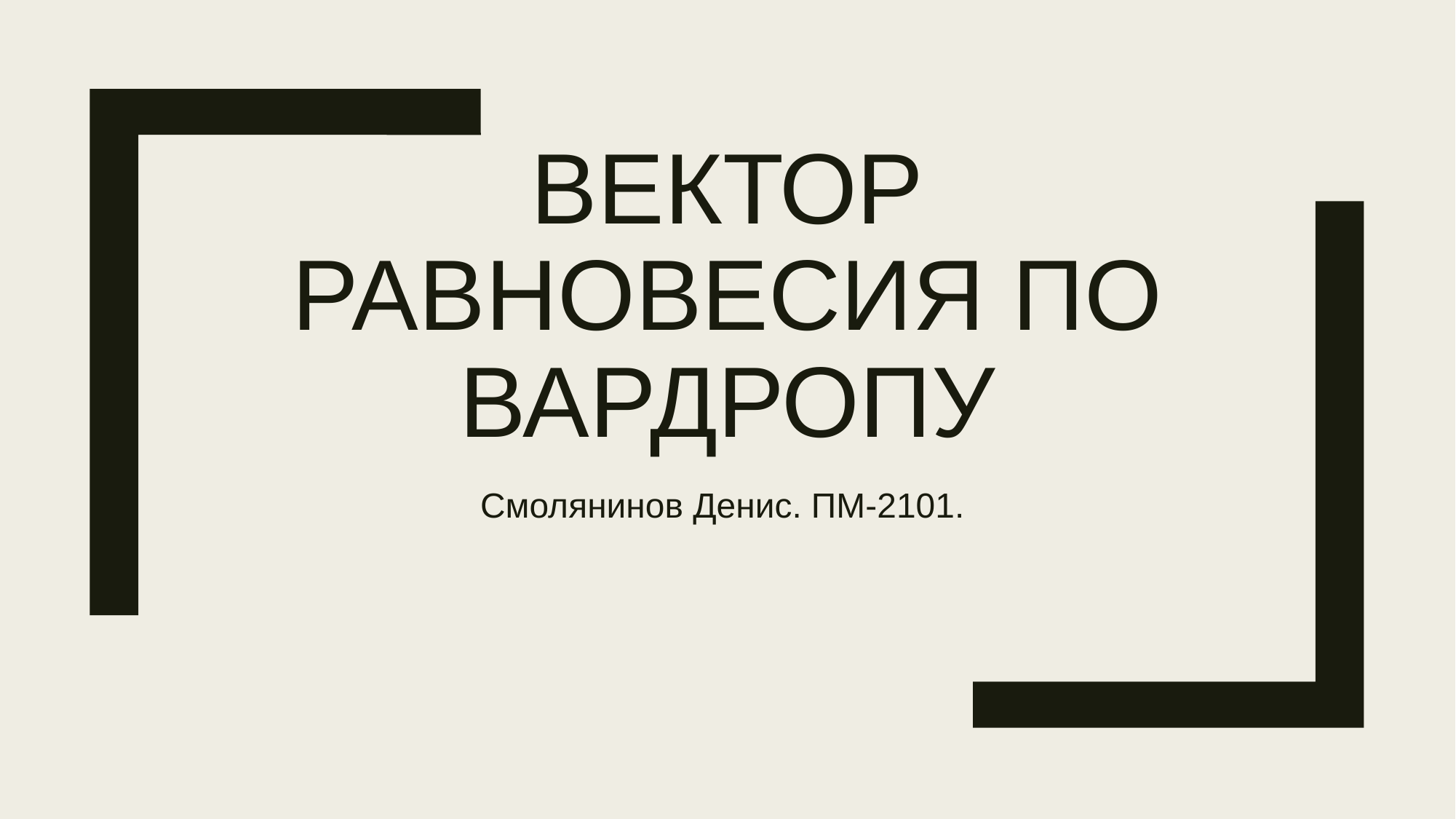

# Вектор Равновесия по вардропу
Смолянинов Денис. ПМ-2101.